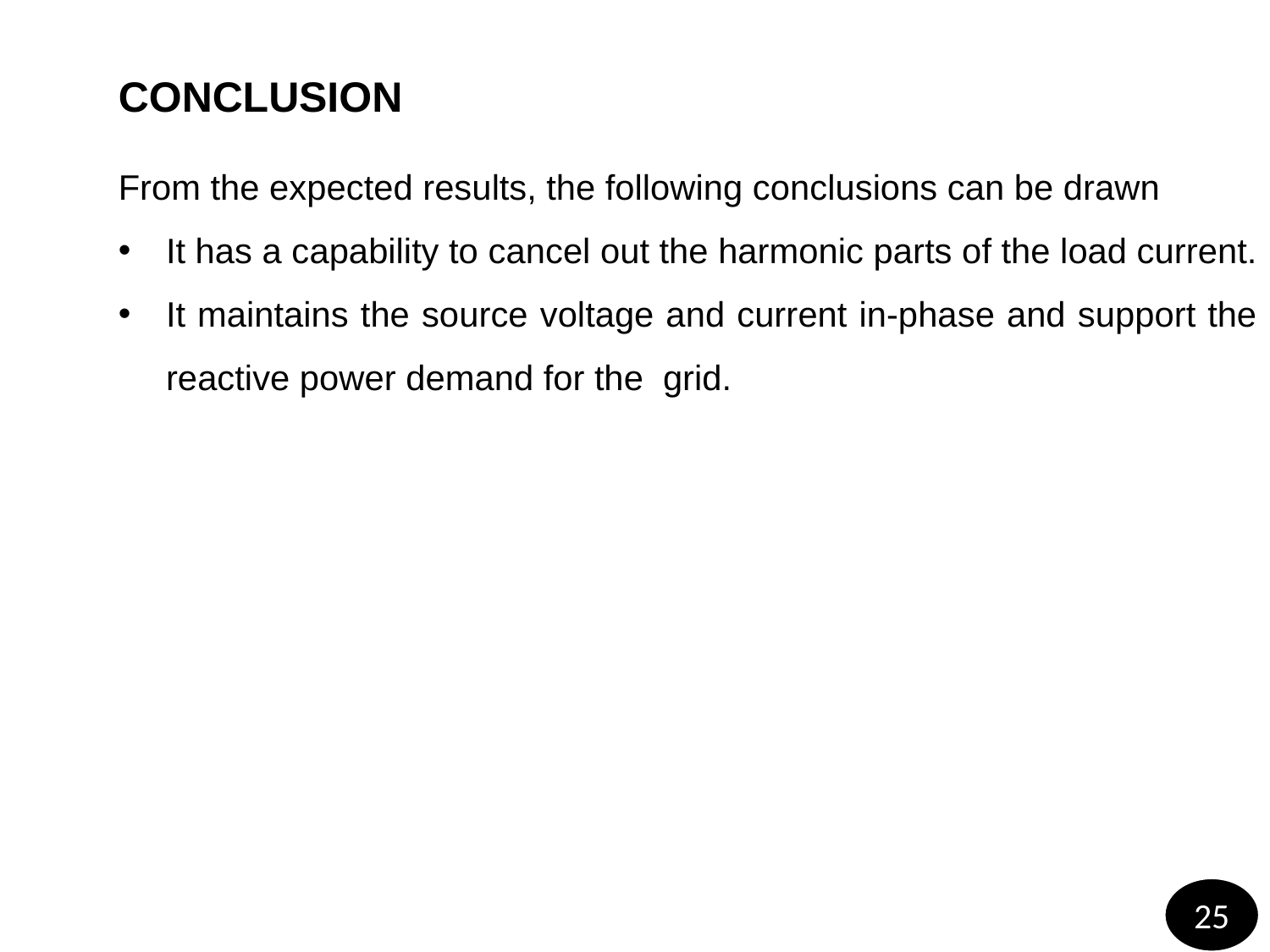

CONCLUSION
From the expected results, the following conclusions can be drawn
It has a capability to cancel out the harmonic parts of the load current.
It maintains the source voltage and current in-phase and support the reactive power demand for the  grid.
25